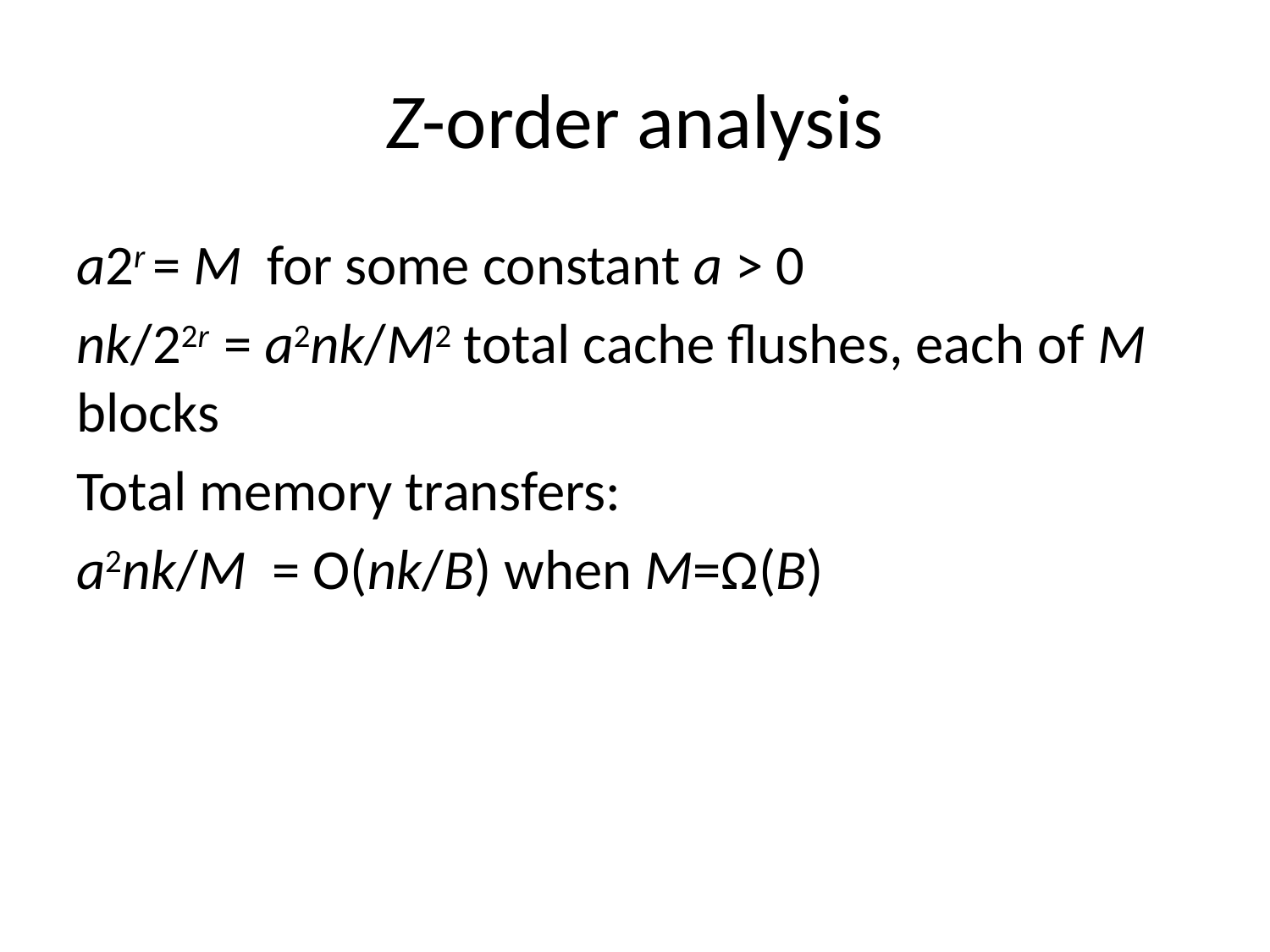

# Z-order analysis
a2r = M  for some constant a > 0
nk/22r  = a2nk/M2 total cache flushes, each of M blocks
Total memory transfers:
a2nk/M  = O(nk/B) when M=Ω(B)